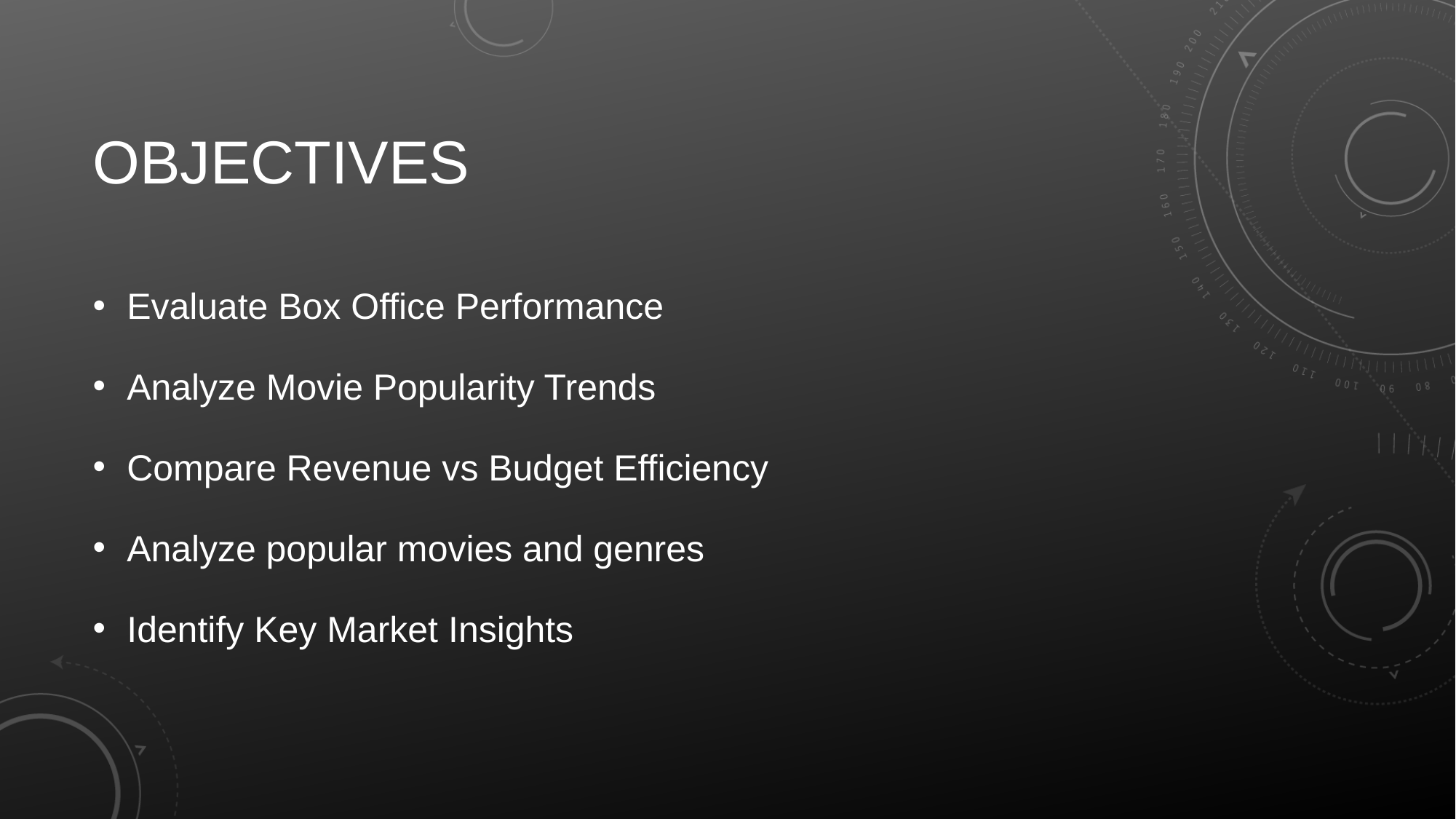

# Objectives
Evaluate Box Office Performance
Analyze Movie Popularity Trends
Compare Revenue vs Budget Efficiency
Analyze popular movies and genres
Identify Key Market Insights